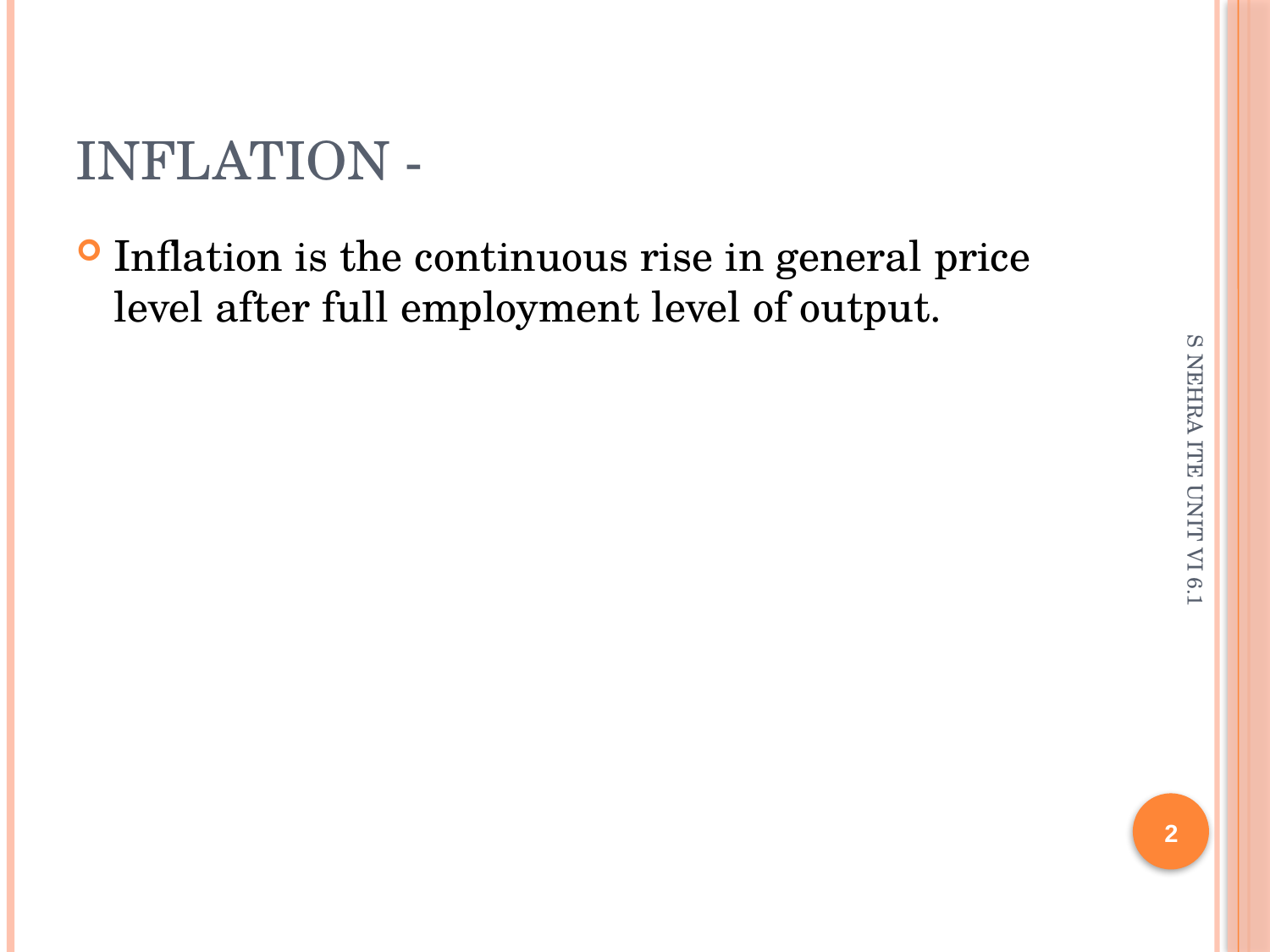

# Inflation -
Inflation is the continuous rise in general price level after full employment level of output.
S NEHRA ITE UNIT VI 6.1
2